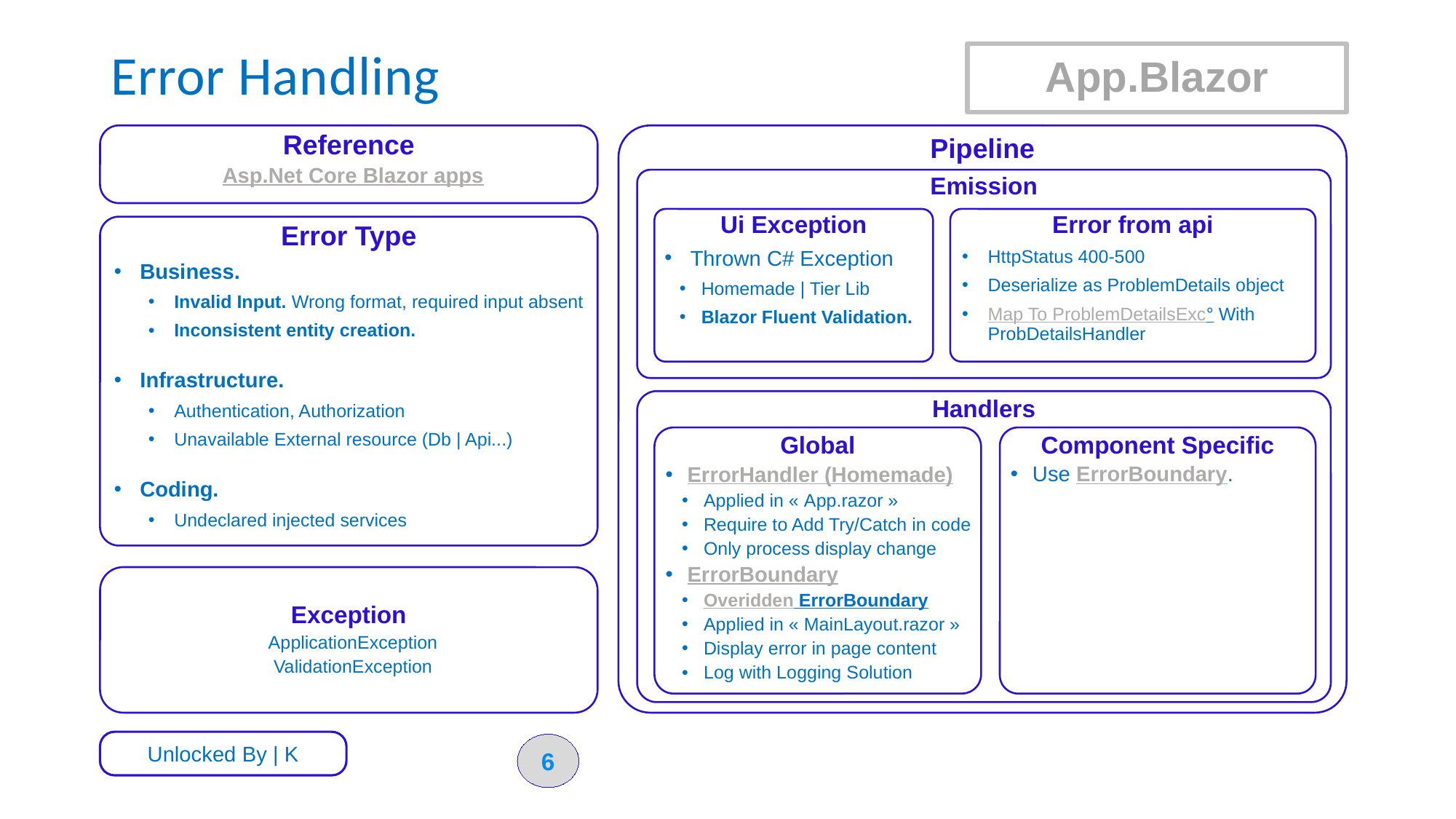

# Error Handling
App.Blazor
Reference
Asp.Net Core Blazor apps
Pipeline
Emission

Ui Exception
Thrown C# Exception
Homemade | Tier Lib
Blazor Fluent Validation.
Error from api
HttpStatus 400-500
Deserialize as ProblemDetails object
Map To ProblemDetailsExc° With ProbDetailsHandler
Error Type
Business.
Invalid Input. Wrong format, required input absent
Inconsistent entity creation.
Infrastructure.
Authentication, Authorization
Unavailable External resource (Db | Api...)
Coding.
Undeclared injected services
Handlers
Global
ErrorHandler (Homemade)
Applied in « App.razor »
Require to Add Try/Catch in code
Only process display change
ErrorBoundary
Overidden ErrorBoundary
Applied in « MainLayout.razor »
Display error in page content
Log with Logging Solution
Component Specific
Use ErrorBoundary.
Exception
ApplicationException
ValidationException
Unlocked By | K
6